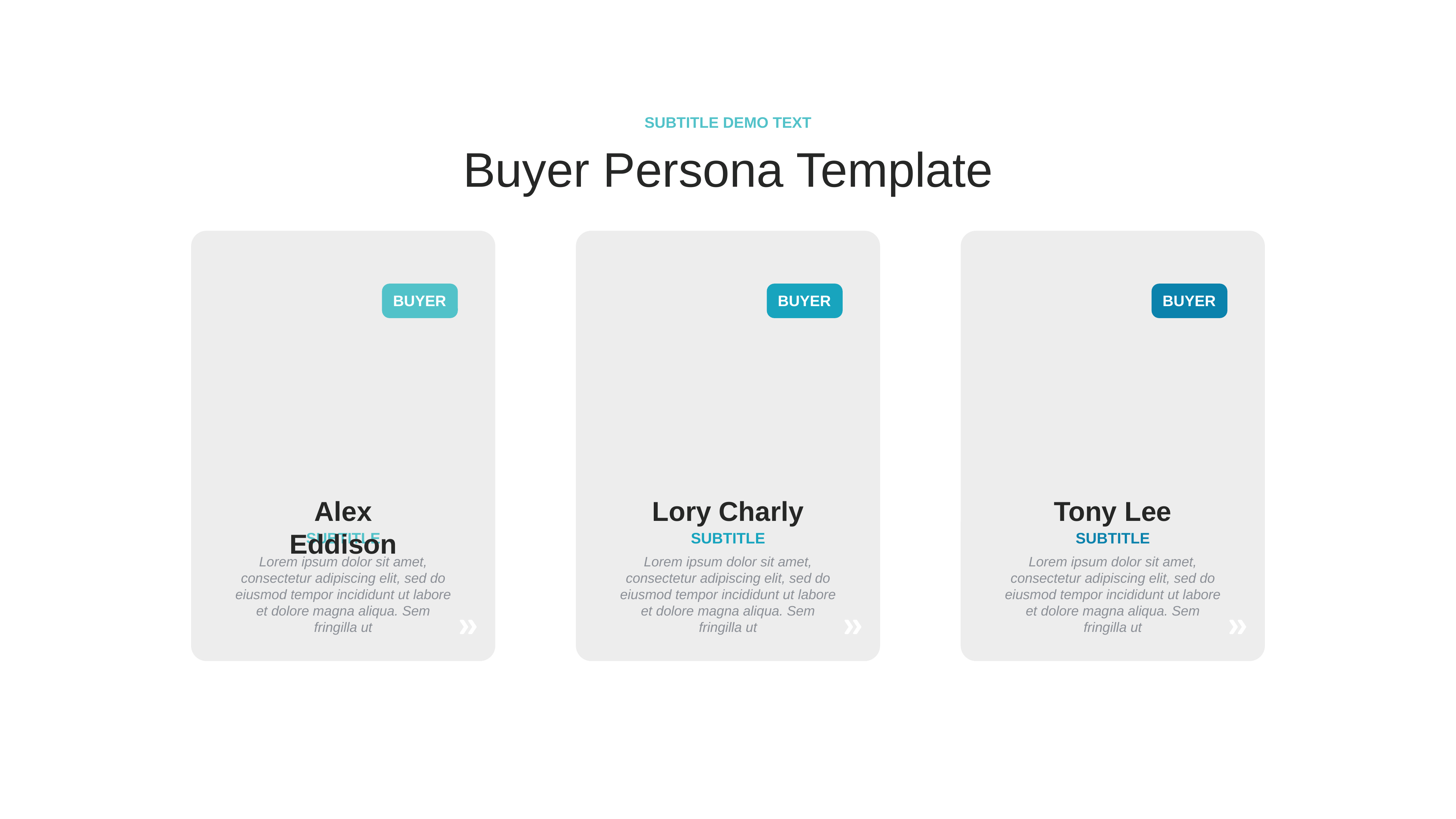

SUBTITLE DEMO TEXT
Buyer Persona Template

BUYER
BUYER
BUYER

Alex Eddison
Lory Charly
Tony Lee
SUBTITLE
SUBTITLE
SUBTITLE
Lorem ipsum dolor sit amet, consectetur adipiscing elit, sed do eiusmod tempor incididunt ut labore et dolore magna aliqua. Sem fringilla ut
Lorem ipsum dolor sit amet, consectetur adipiscing elit, sed do eiusmod tempor incididunt ut labore et dolore magna aliqua. Sem fringilla ut
Lorem ipsum dolor sit amet, consectetur adipiscing elit, sed do eiusmod tempor incididunt ut labore et dolore magna aliqua. Sem fringilla ut